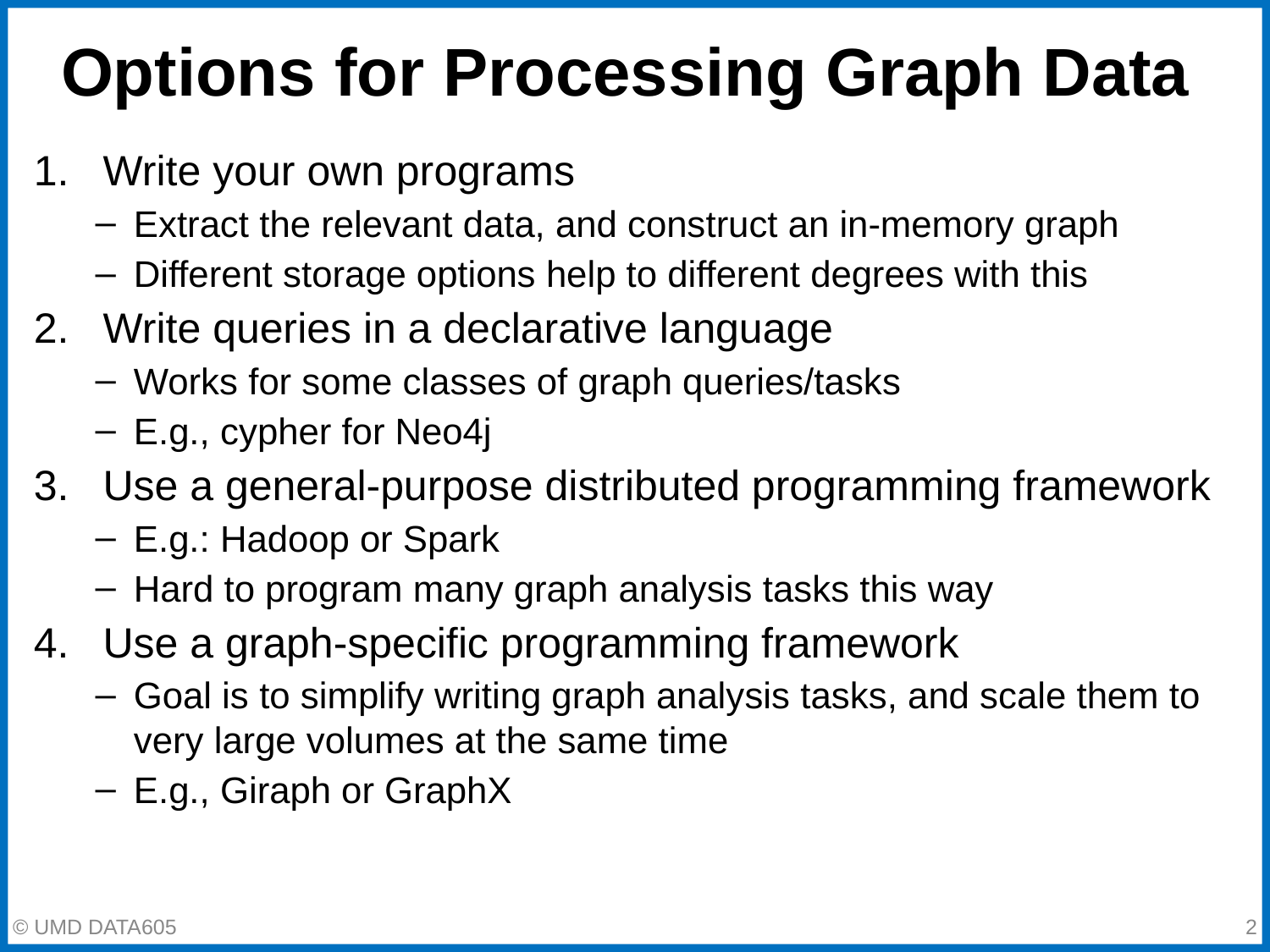

# Options for Processing Graph Data
Write your own programs
Extract the relevant data, and construct an in-memory graph
Different storage options help to different degrees with this
Write queries in a declarative language
Works for some classes of graph queries/tasks
E.g., cypher for Neo4j
Use a general-purpose distributed programming framework
E.g.: Hadoop or Spark
Hard to program many graph analysis tasks this way
Use a graph-specific programming framework
Goal is to simplify writing graph analysis tasks, and scale them to very large volumes at the same time
E.g., Giraph or GraphX

2